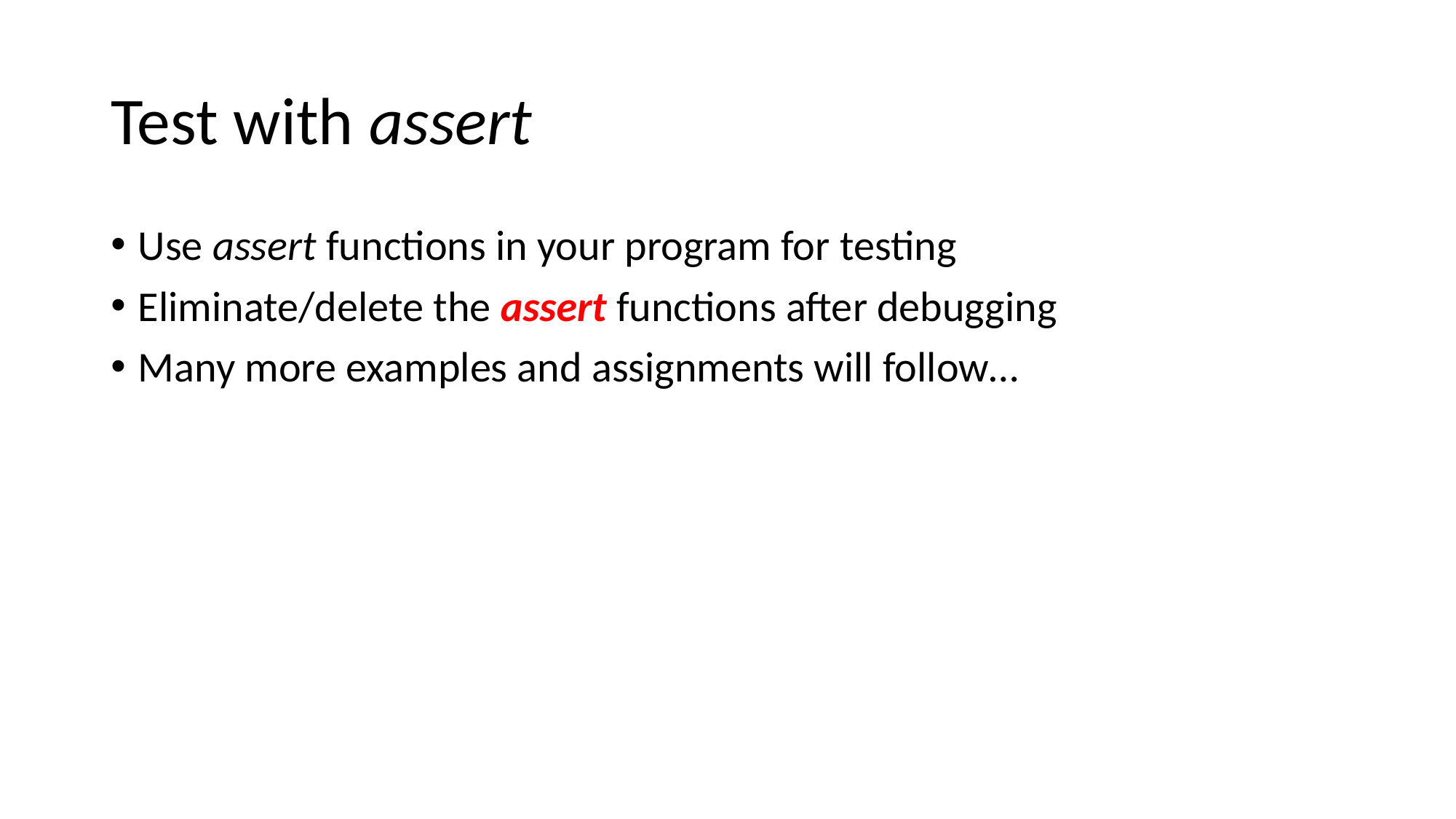

# Test with assert
Use assert functions in your program for testing
Eliminate/delete the assert functions after debugging
Many more examples and assignments will follow…